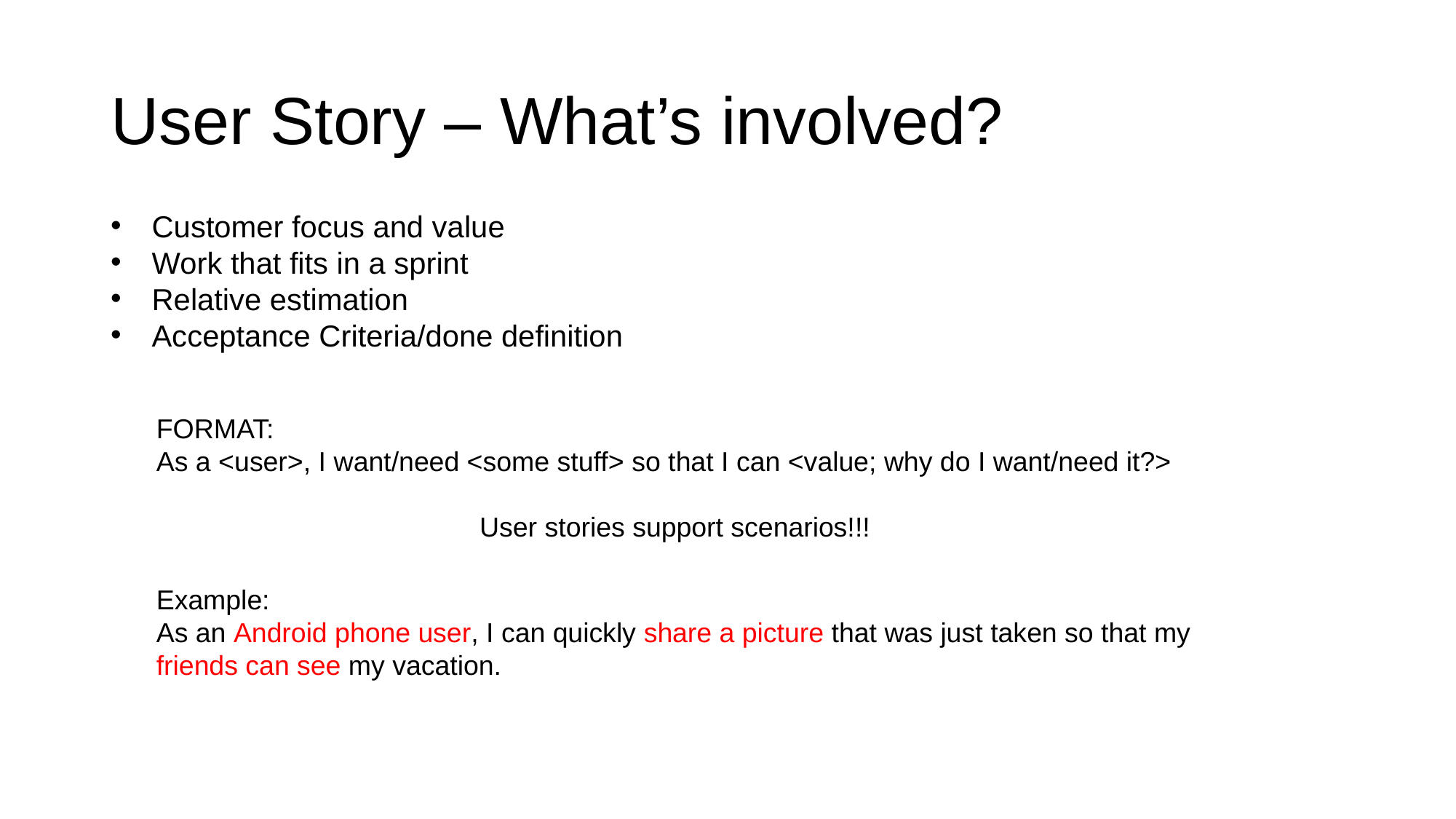

User Story – What’s involved?
Customer focus and value
Work that fits in a sprint
Relative estimation
Acceptance Criteria/done definition

FORMAT:
As a <user>, I want/need <some stuff> so that I can <value; why do I want/need it?>

User stories support scenarios!!!
Example:
As an Android phone user, I can quickly share a picture that was just taken so that my friends can see my vacation.